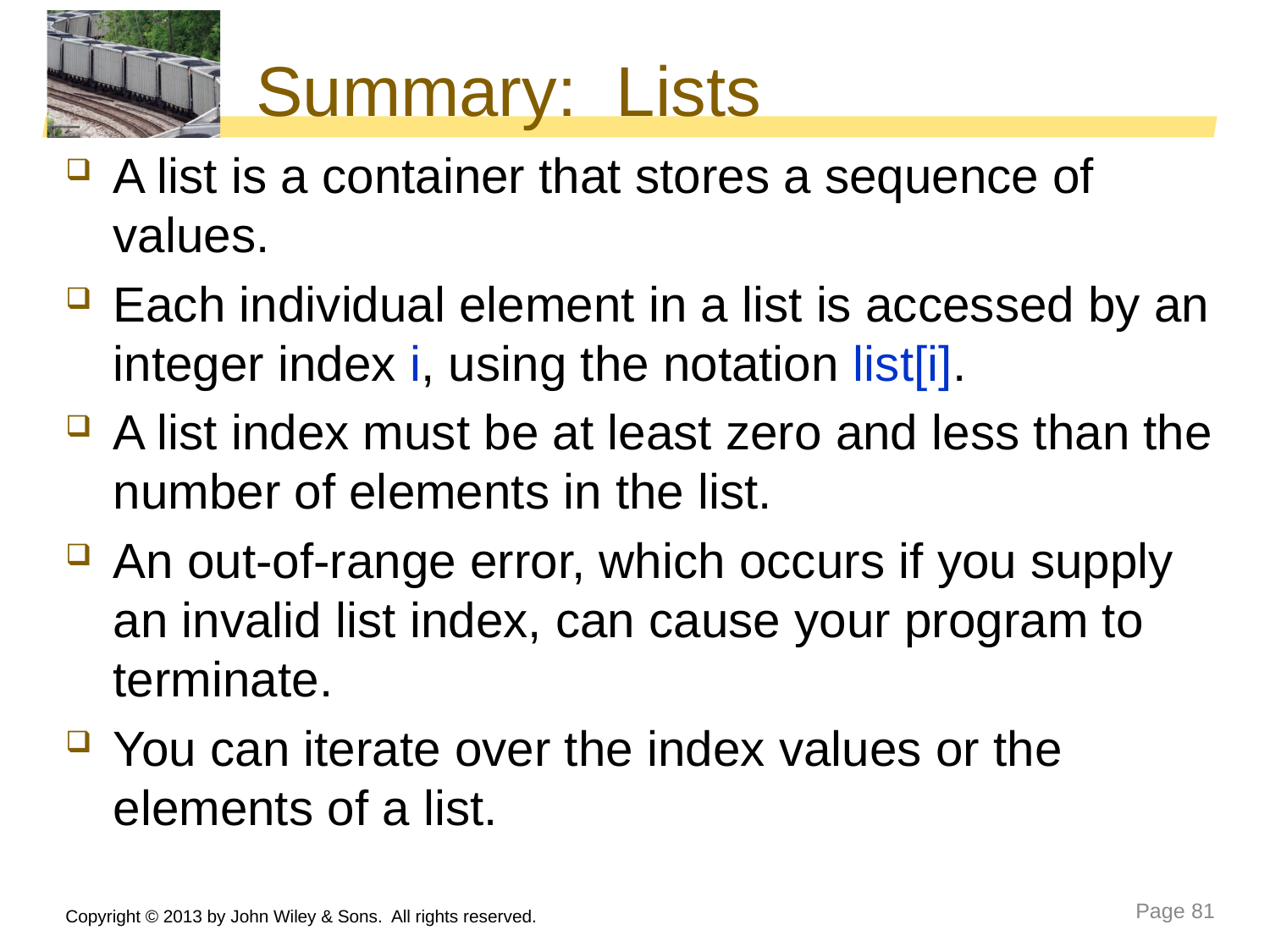

# Summary:  Lists
A list is a container that stores a sequence of values.
Each individual element in a list is accessed by an integer index i, using the notation list[i].
A list index must be at least zero and less than the number of elements in the list.
An out-of-range error, which occurs if you supply an invalid list index, can cause your program to terminate.
You can iterate over the index values or the elements of a list.

Copyright © 2013 by John Wiley & Sons.  All rights reserved.
Page 81